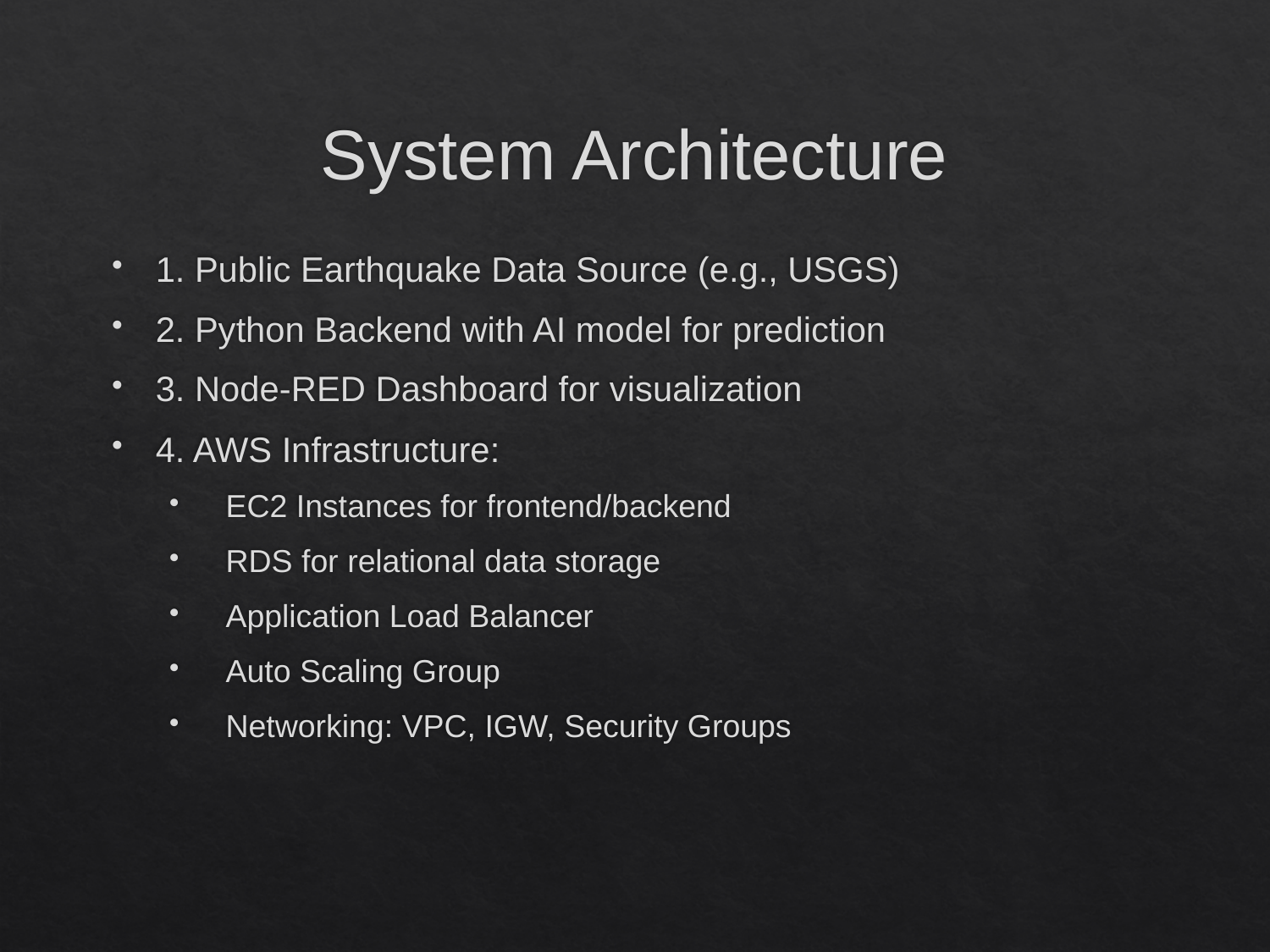

# System Architecture
1. Public Earthquake Data Source (e.g., USGS)
2. Python Backend with AI model for prediction
3. Node-RED Dashboard for visualization
4. AWS Infrastructure:
  EC2 Instances for frontend/backend
  RDS for relational data storage
  Application Load Balancer
  Auto Scaling Group
  Networking: VPC, IGW, Security Groups